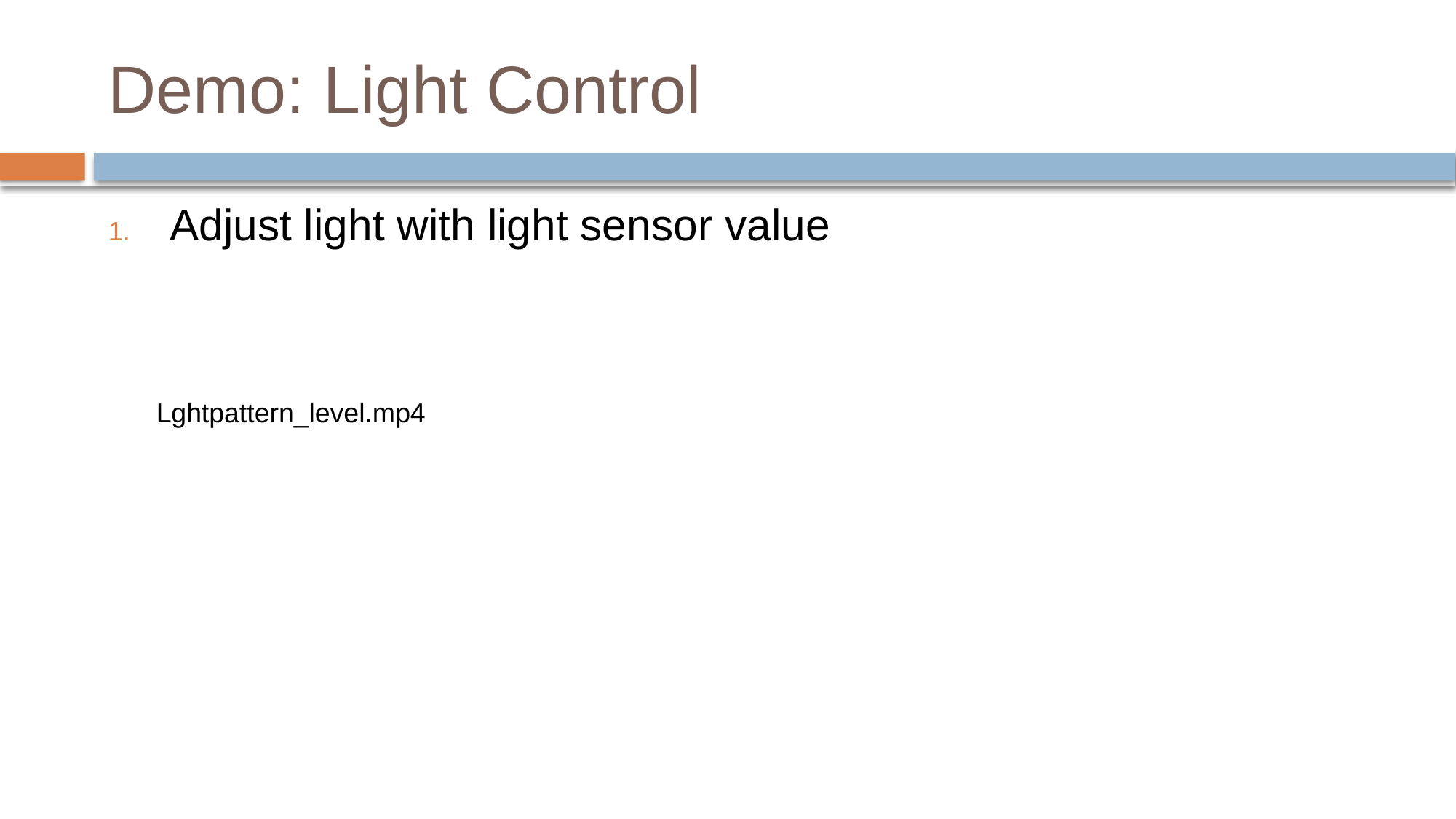

# Demo: Light Control
Adjust light with light sensor value
Lghtpattern_level.mp4